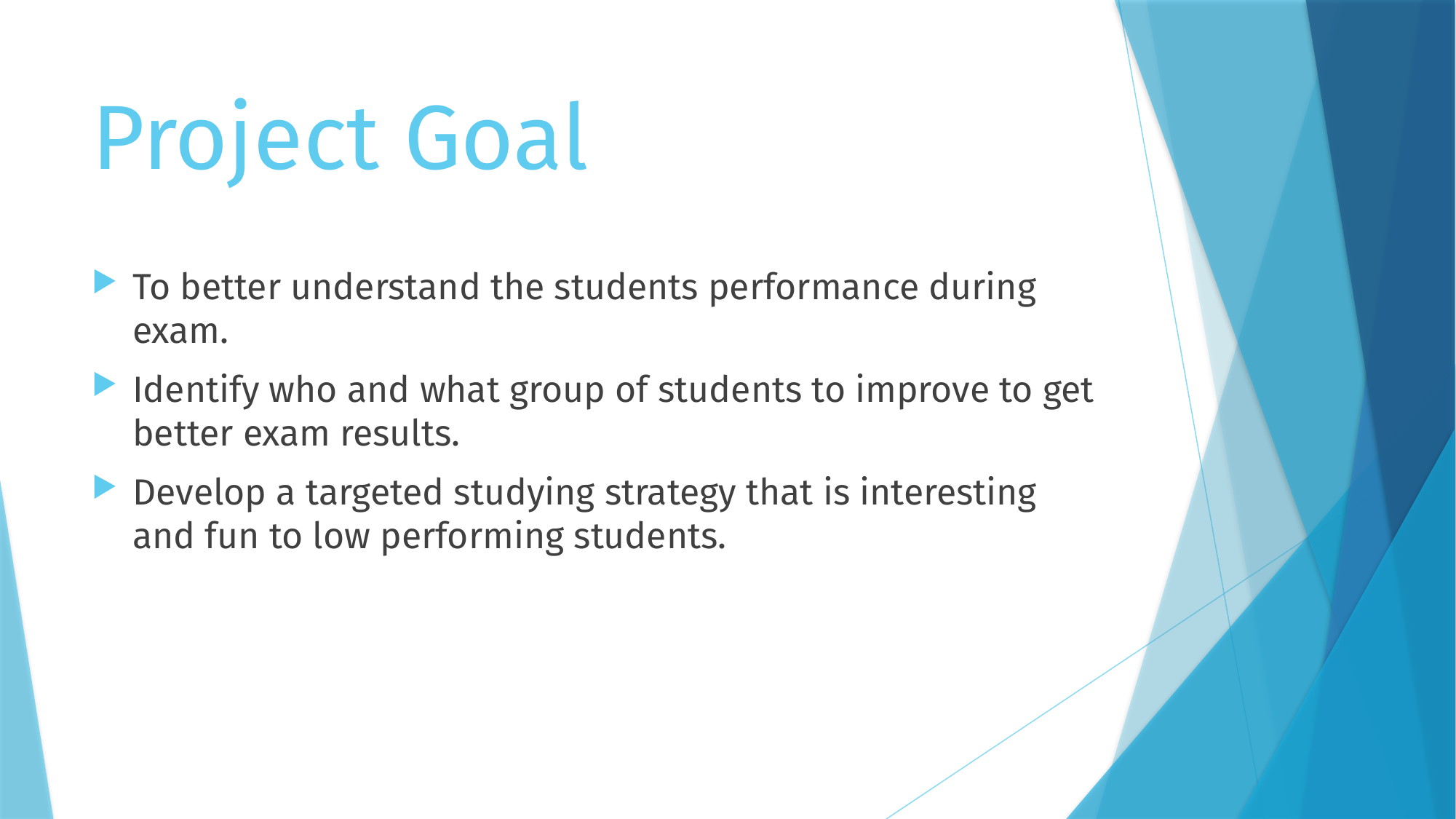

# Project Goal
To better understand the students performance during exam.
Identify who and what group of students to improve to get better exam results.
Develop a targeted studying strategy that is interesting and fun to low performing students.